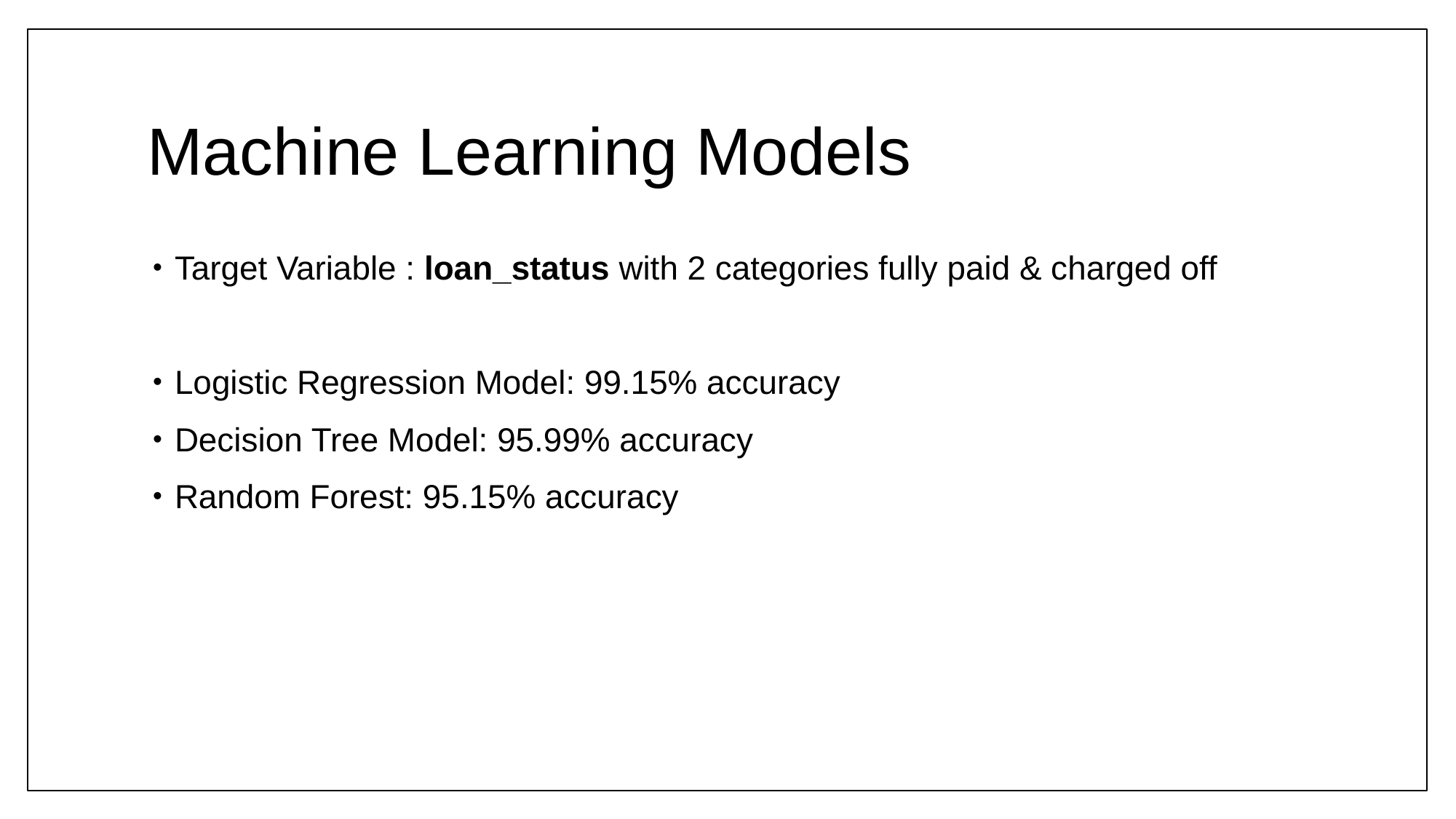

# Machine Learning Models
Target Variable : loan_status with 2 categories fully paid & charged off

Logistic Regression Model: 99.15% accuracy
Decision Tree Model: 95.99% accuracy
Random Forest: 95.15% accuracy